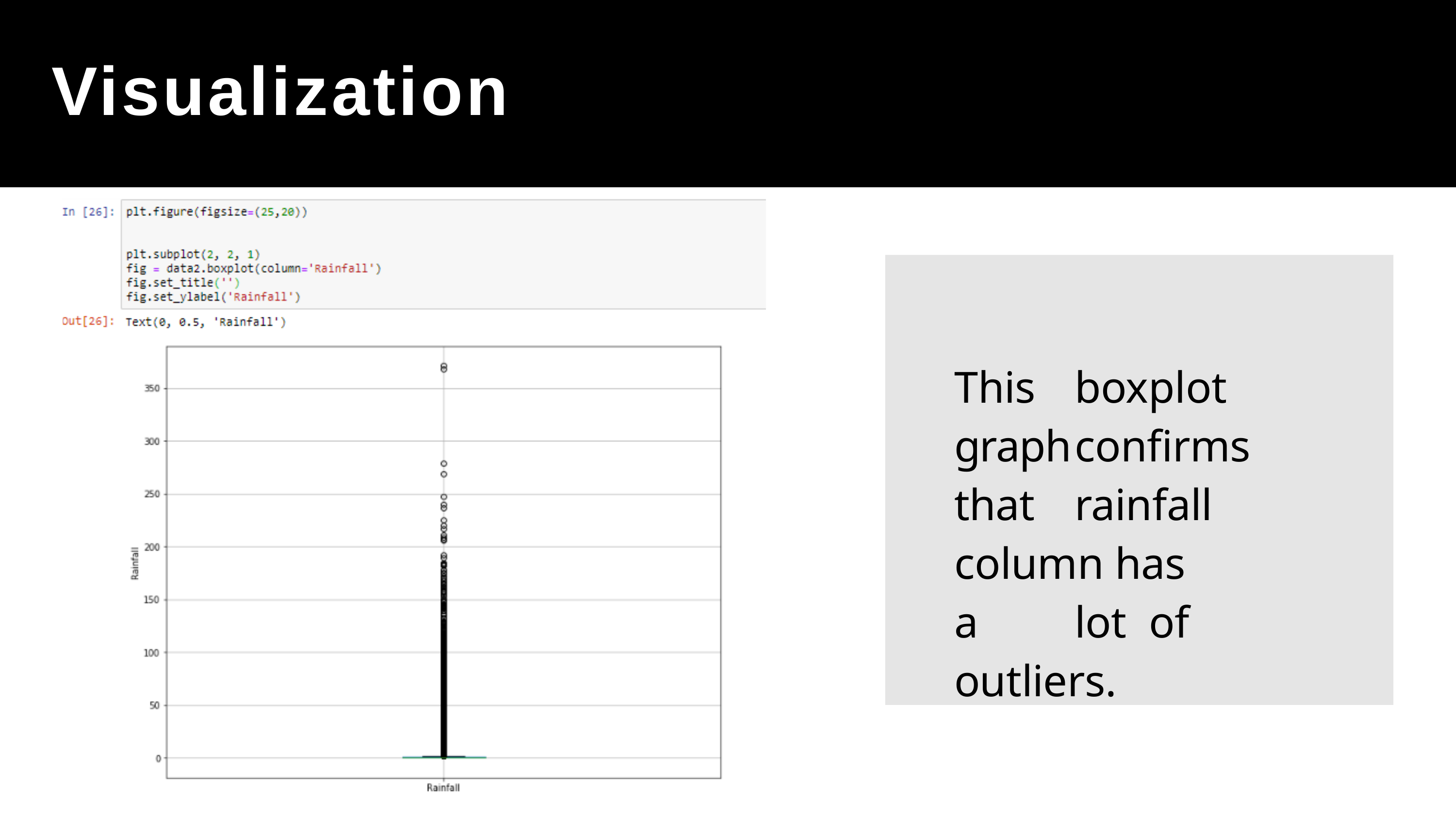

# Visualization

This	boxplot  graph	confirms  that	rainfall  column	has	a	lot  of	outliers.